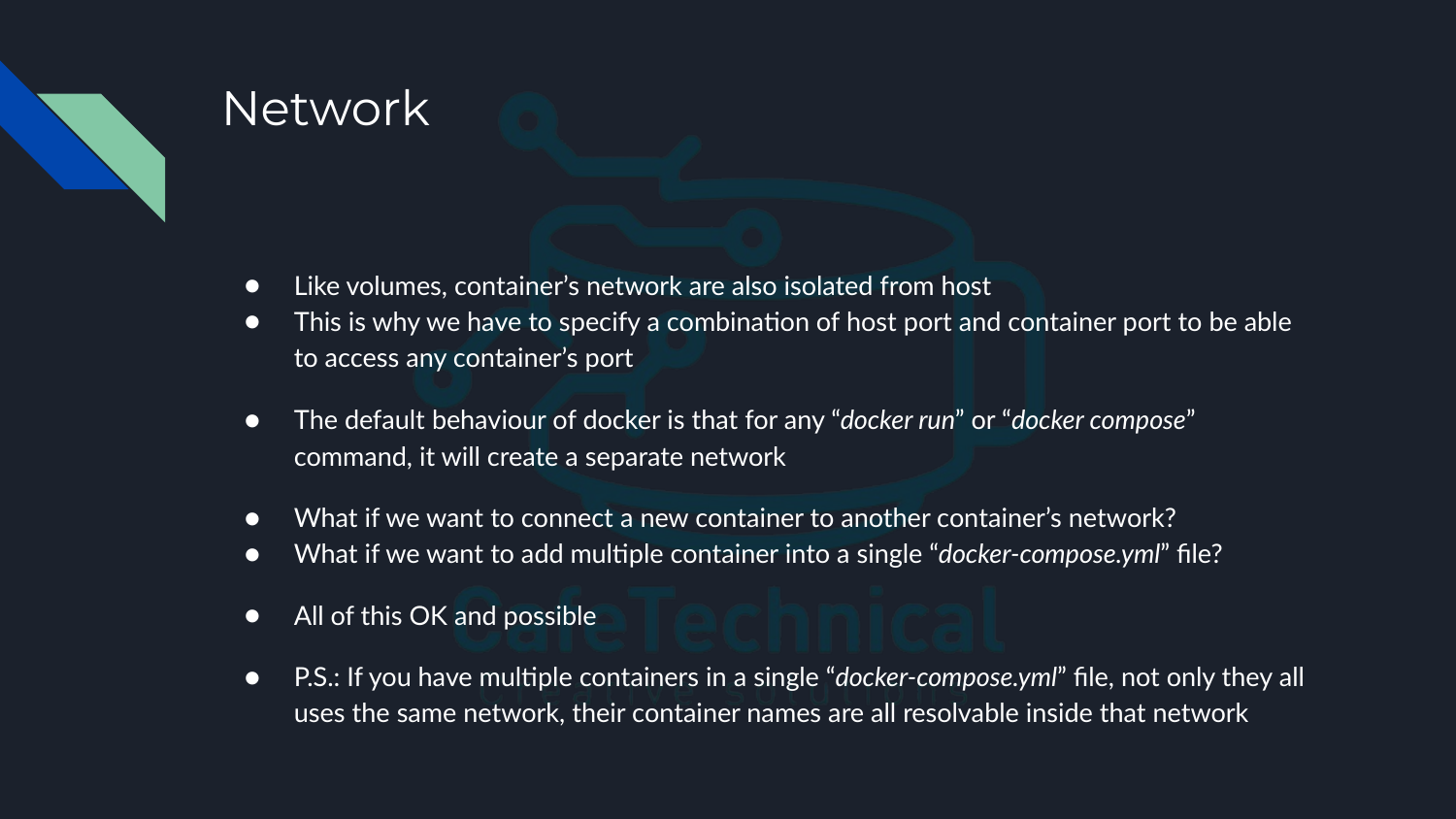

# Network
Like volumes, container’s network are also isolated from host
This is why we have to specify a combination of host port and container port to be able to access any container’s port
The default behaviour of docker is that for any “docker run” or “docker compose” command, it will create a separate network
What if we want to connect a new container to another container’s network?
What if we want to add multiple container into a single “docker-compose.yml” file?
All of this OK and possible
P.S.: If you have multiple containers in a single “docker-compose.yml” file, not only they all uses the same network, their container names are all resolvable inside that network